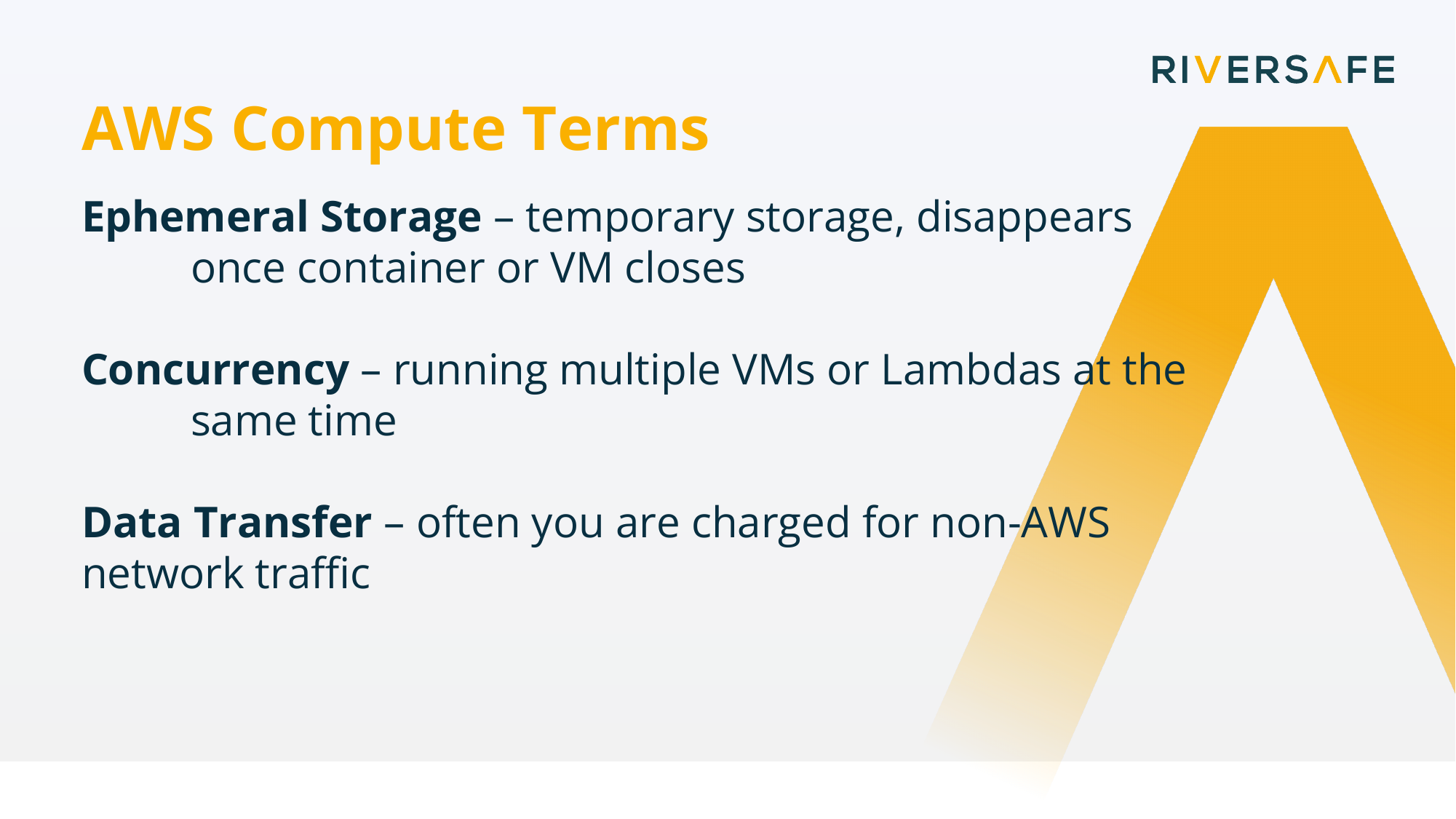

AWS Compute Terms
Ephemeral Storage – temporary storage, disappears 		once container or VM closes

Concurrency – running multiple VMs or Lambdas at the 	same time

Data Transfer – often you are charged for non-AWS 	network traffic